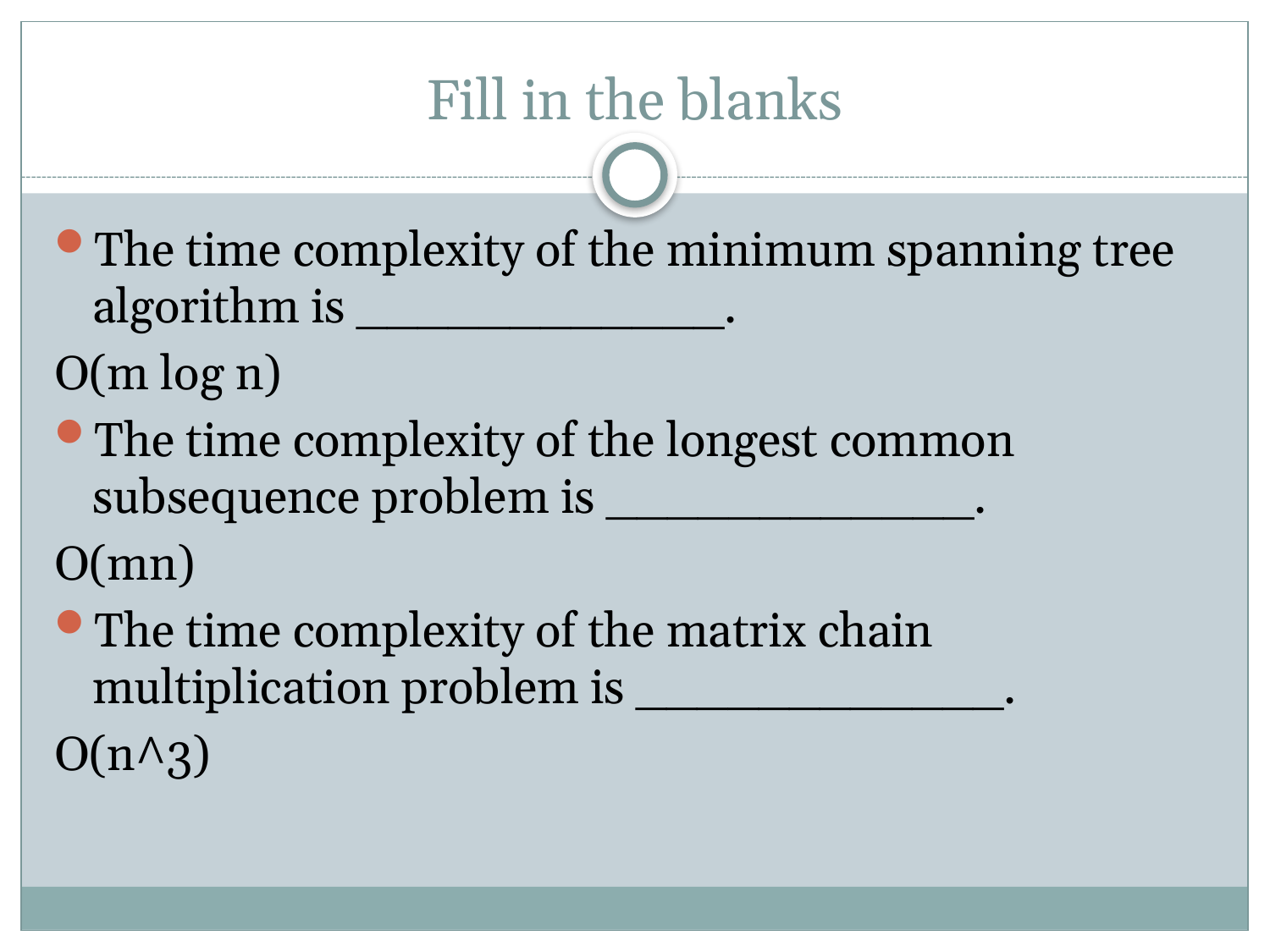

# Fill in the blanks
The time complexity of the minimum spanning tree algorithm is ____________.
O(m log n)
The time complexity of the longest common subsequence problem is ____________.
O(mn)
The time complexity of the matrix chain multiplication problem is ____________.
O(n^3)